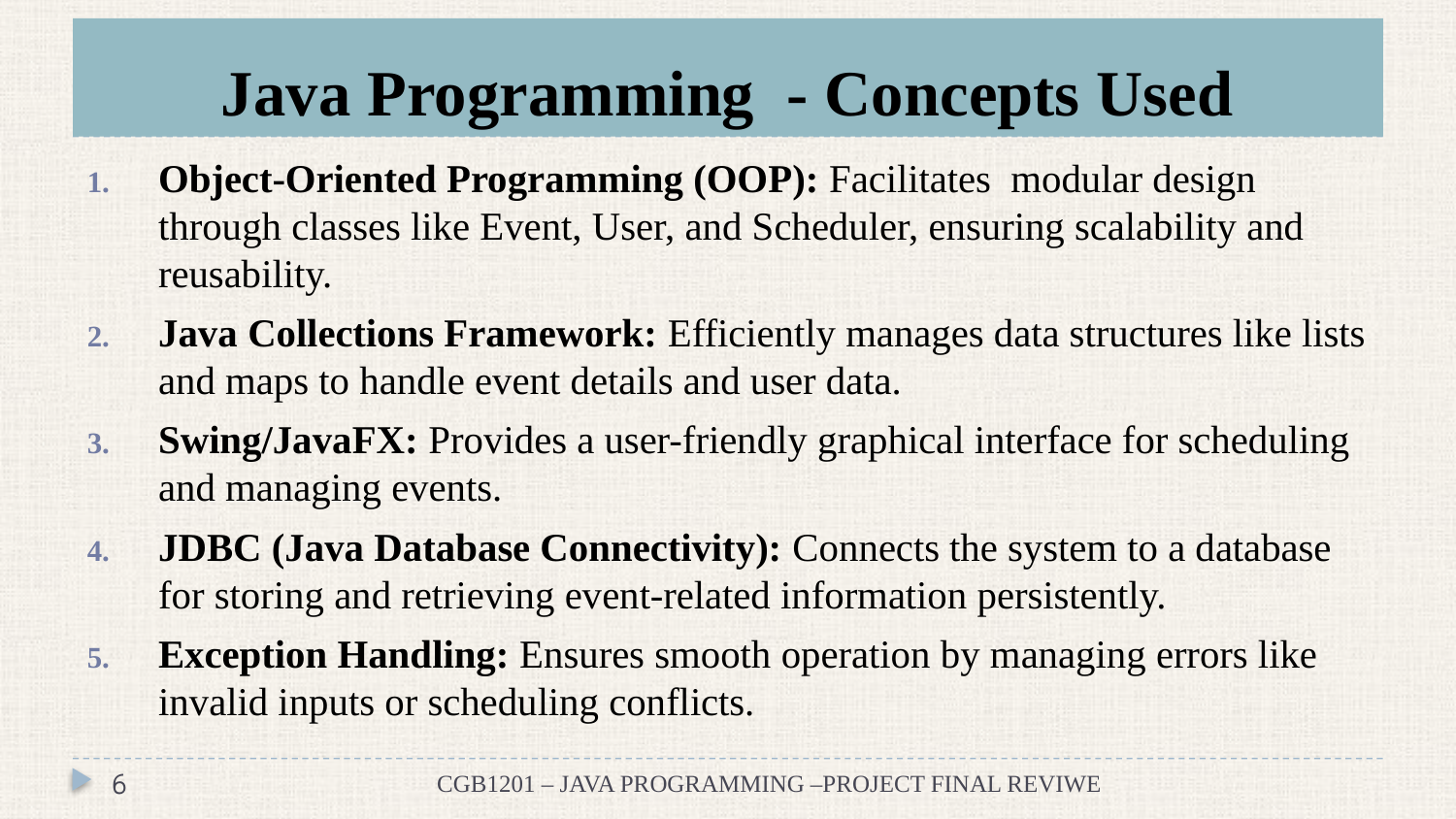

# Java Programming  - Concepts Used
Object-Oriented Programming (OOP): Facilitates  modular design through classes like Event, User, and Scheduler, ensuring scalability and reusability.
Java Collections Framework: Efficiently manages data structures like lists and maps to handle event details and user data.
Swing/JavaFX: Provides a user-friendly graphical interface for scheduling and managing events.
JDBC (Java Database Connectivity): Connects the system to a database for storing and retrieving event-related information persistently.
Exception Handling: Ensures smooth operation by managing errors like invalid inputs or scheduling conflicts.
6
CGB1201 – JAVA PROGRAMMING –PROJECT FINAL REVIWE